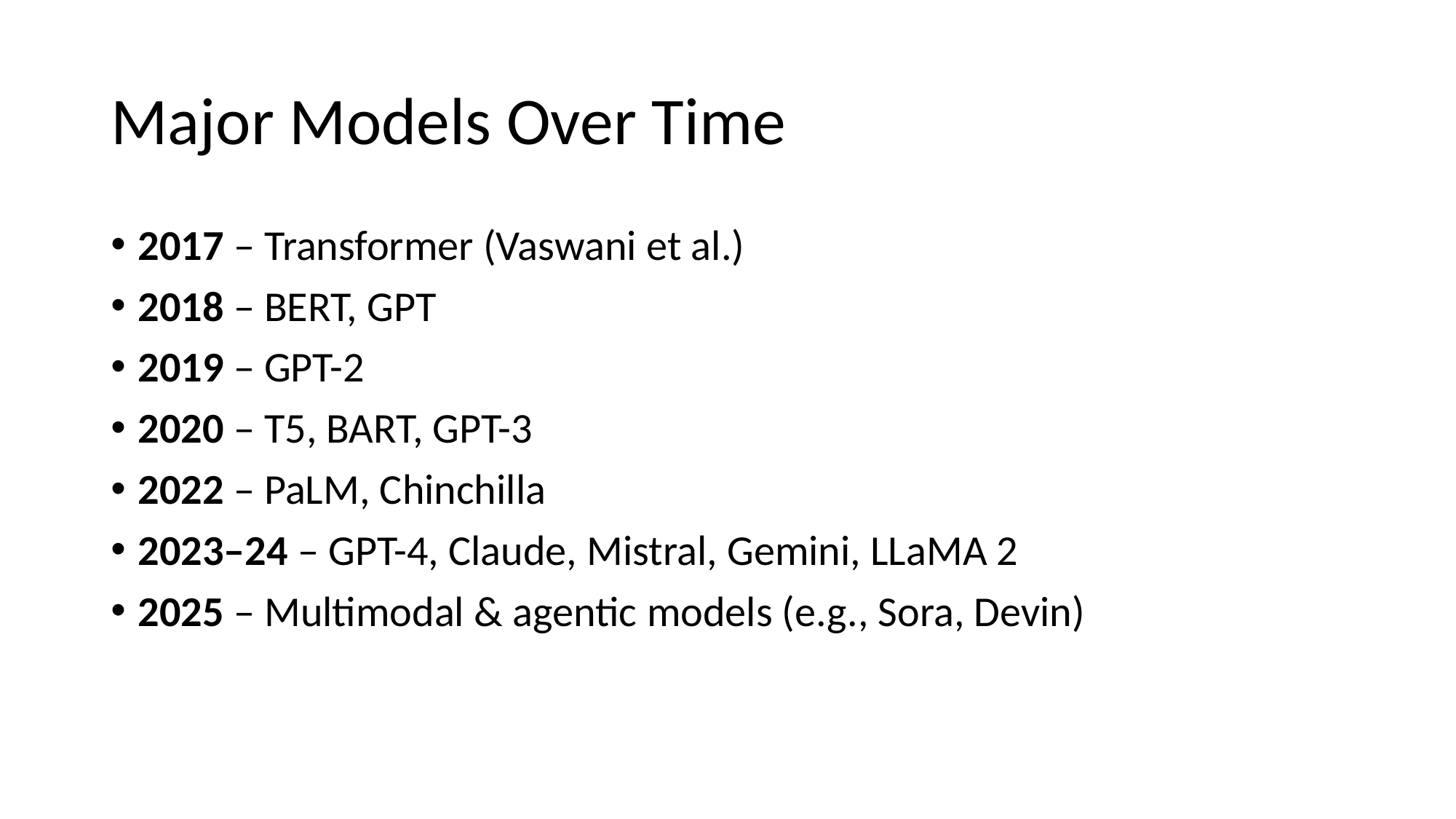

# Major Models Over Time
2017 – Transformer (Vaswani et al.)
2018 – BERT, GPT
2019 – GPT-2
2020 – T5, BART, GPT-3
2022 – PaLM, Chinchilla
2023–24 – GPT-4, Claude, Mistral, Gemini, LLaMA 2
2025 – Multimodal & agentic models (e.g., Sora, Devin)